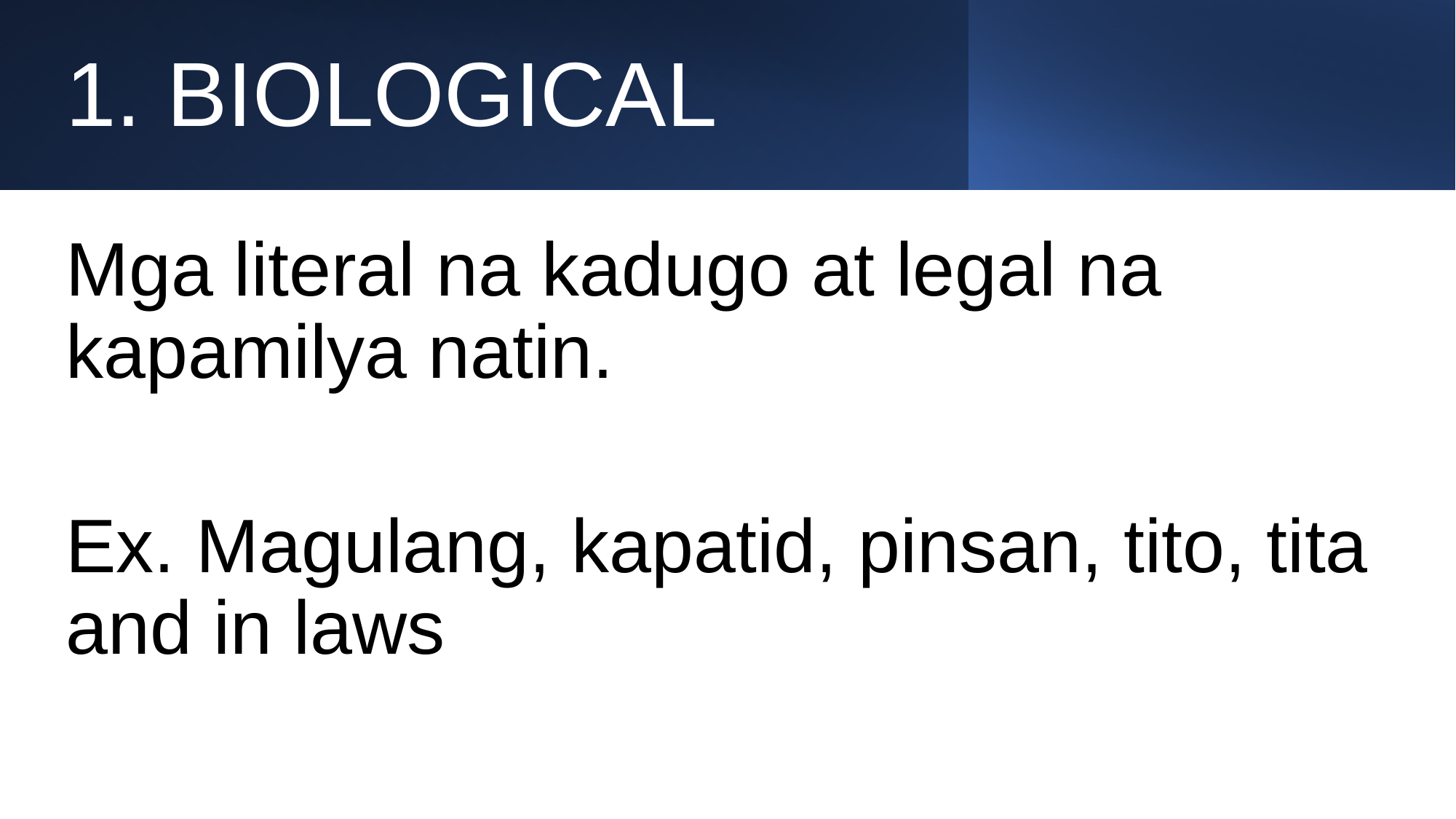

# 1. BIOLOGICAL
Mga literal na kadugo at legal na kapamilya natin.

Ex. Magulang, kapatid, pinsan, tito, tita and in laws